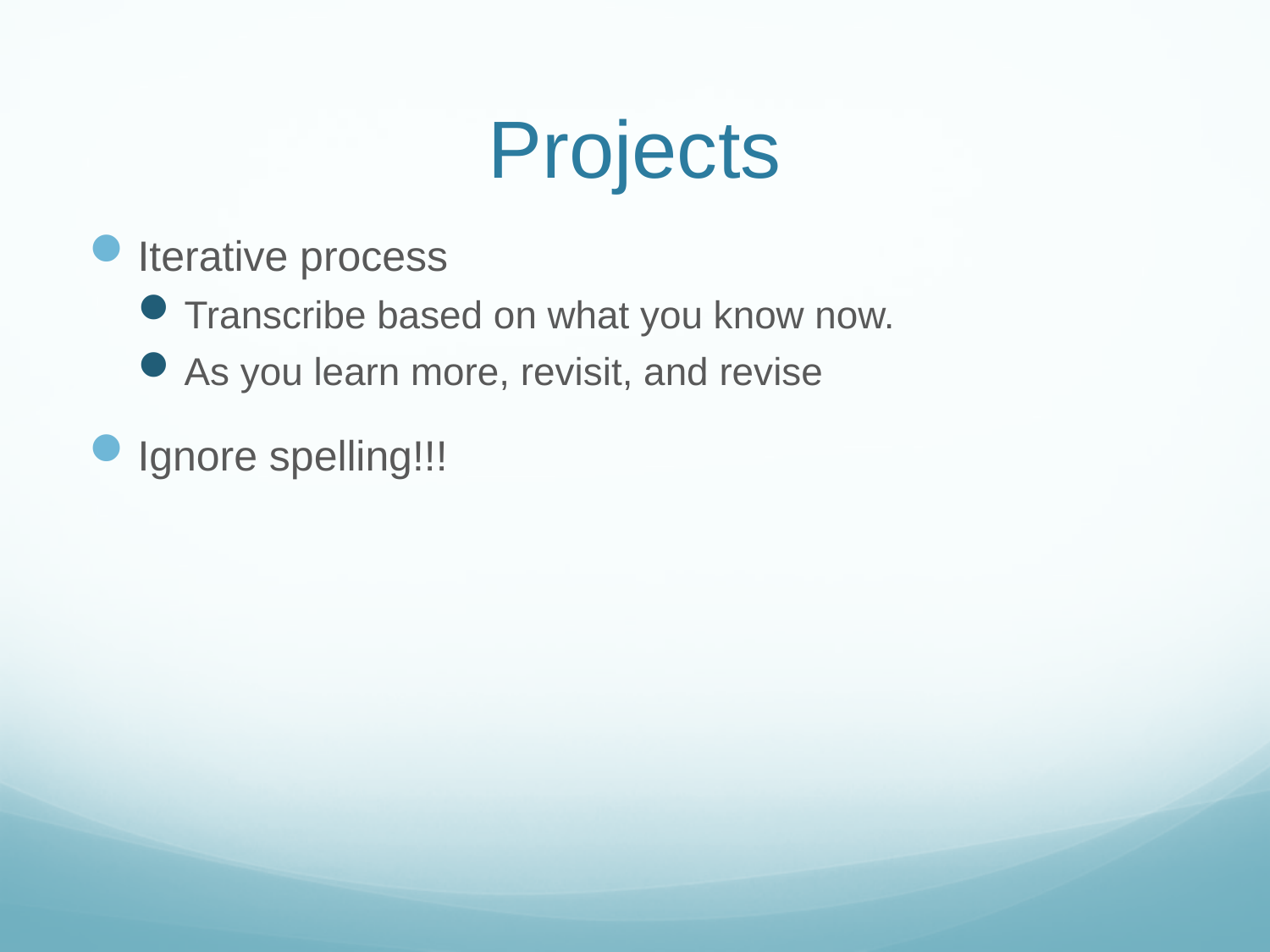

# Projects
Iterative process
Transcribe based on what you know now.
As you learn more, revisit, and revise
Ignore spelling!!!